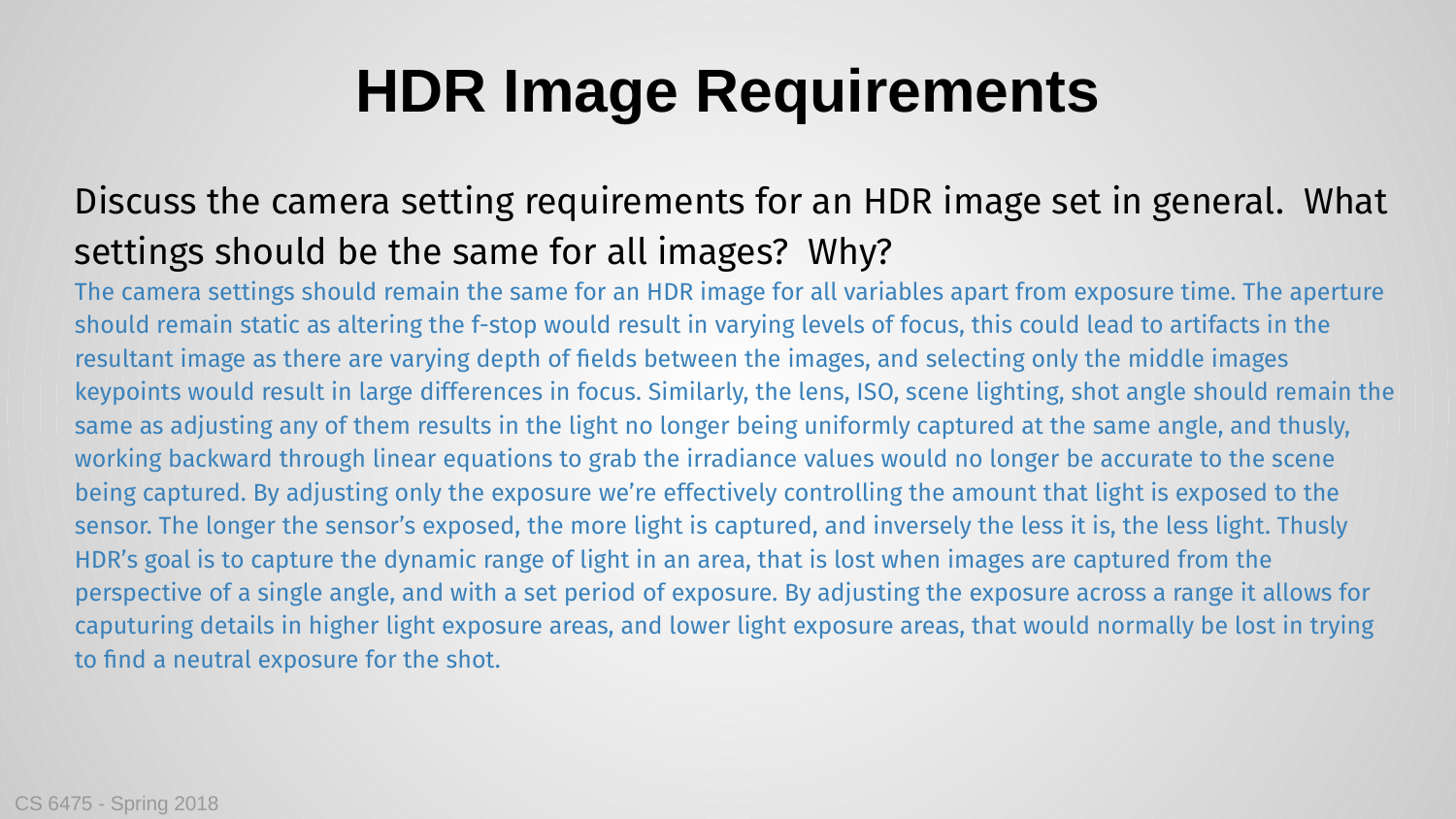

# HDR Image Requirements
Discuss the camera setting requirements for an HDR image set in general.  What settings should be the same for all images?  Why?
The camera settings should remain the same for an HDR image for all variables apart from exposure time. The aperture should remain static as altering the f-stop would result in varying levels of focus, this could lead to artifacts in the resultant image as there are varying depth of fields between the images, and selecting only the middle images keypoints would result in large differences in focus. Similarly, the lens, ISO, scene lighting, shot angle should remain the same as adjusting any of them results in the light no longer being uniformly captured at the same angle, and thusly, working backward through linear equations to grab the irradiance values would no longer be accurate to the scene being captured. By adjusting only the exposure we’re effectively controlling the amount that light is exposed to the sensor. The longer the sensor’s exposed, the more light is captured, and inversely the less it is, the less light. Thusly HDR’s goal is to capture the dynamic range of light in an area, that is lost when images are captured from the perspective of a single angle, and with a set period of exposure. By adjusting the exposure across a range it allows for caputuring details in higher light exposure areas, and lower light exposure areas, that would normally be lost in trying to find a neutral exposure for the shot.